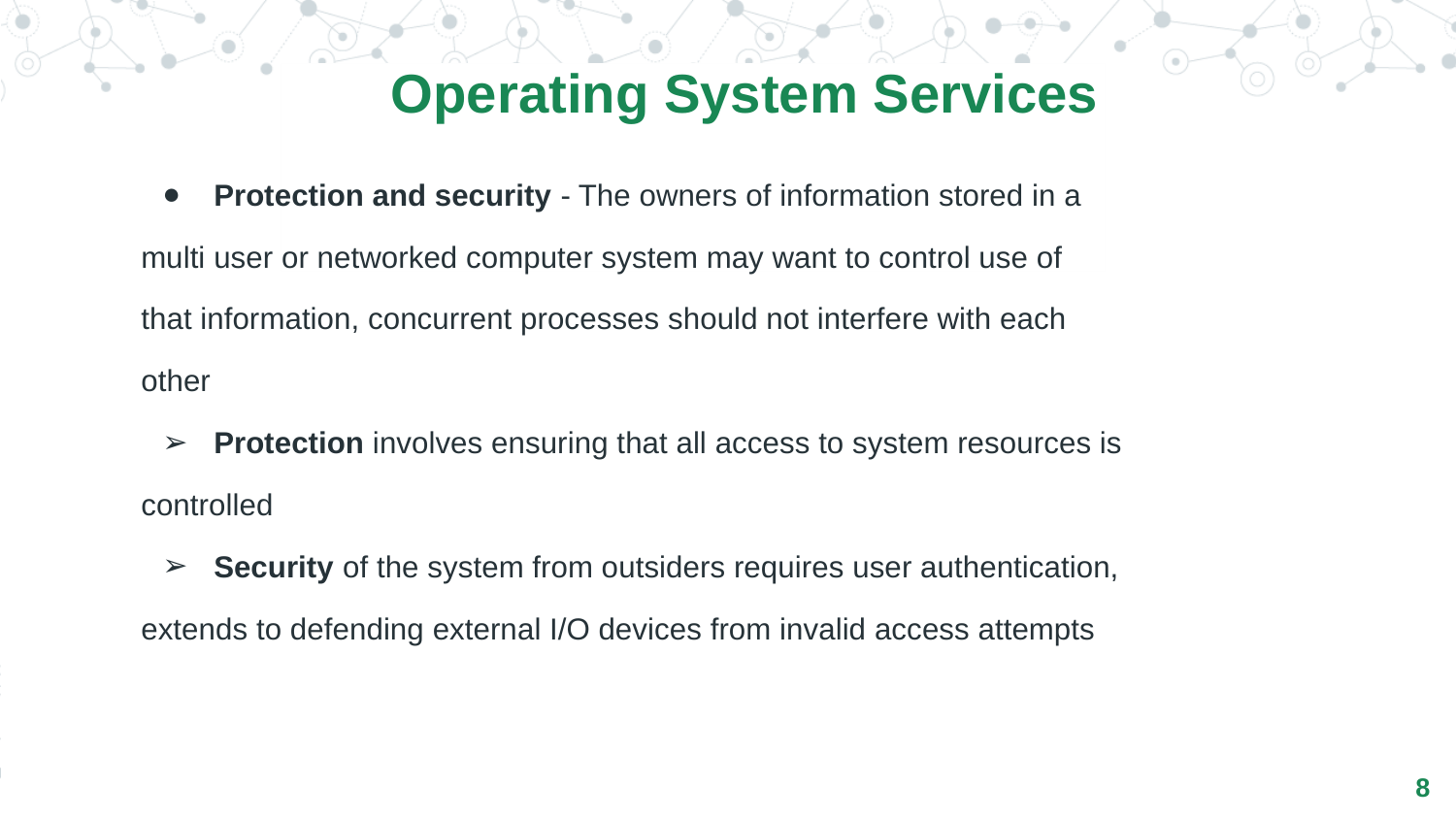

Operating System Services

Protection and security - The owners of information stored in a
multi user or networked computer system may want to control use of
that information, concurrent processes should not interfere with each
other
Protection involves ensuring that all access to system resources is
controlled
Security of the system from outsiders requires user authentication,
extends to defending external I/O devices from invalid access attempts

8